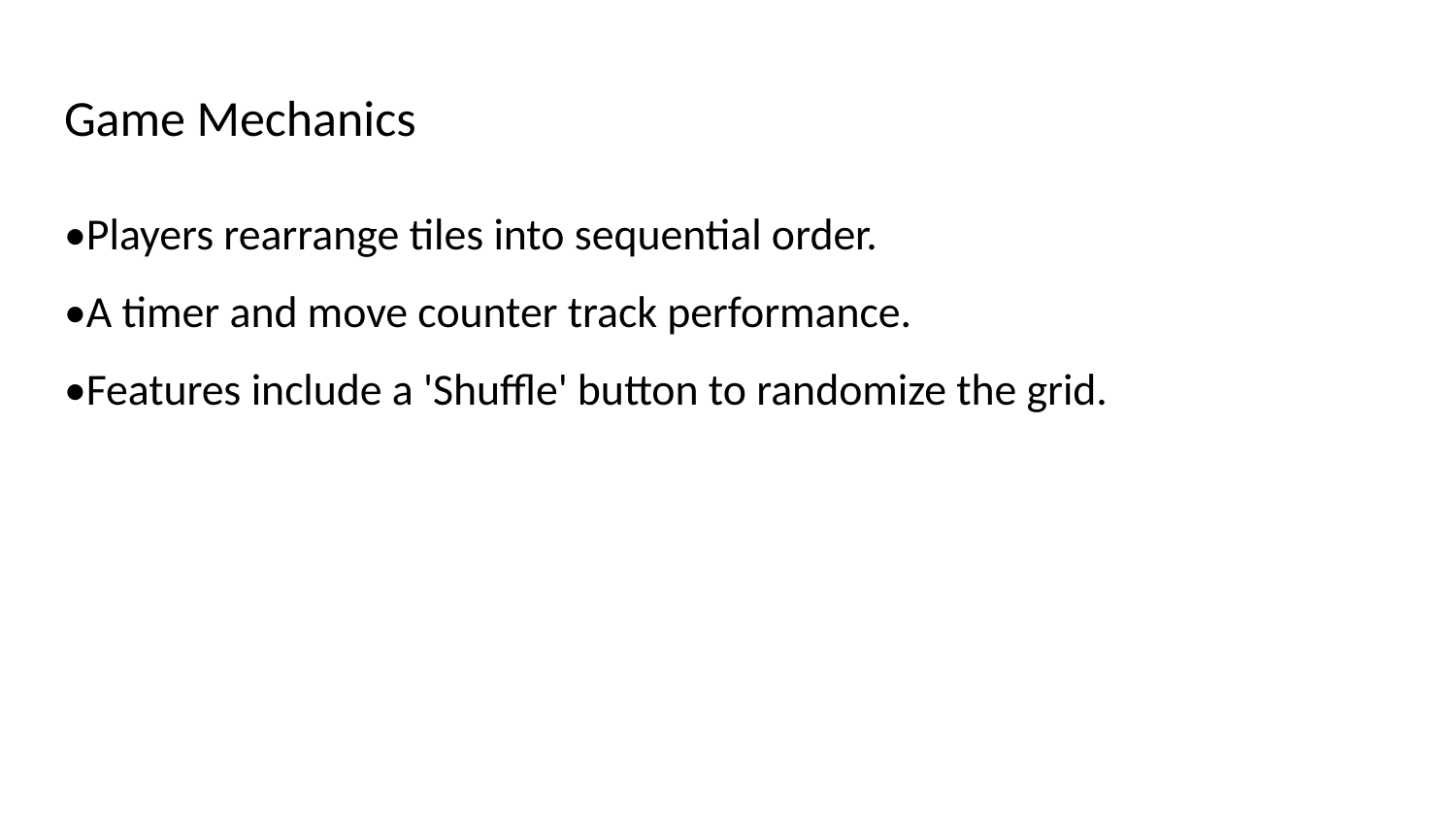

# Game Mechanics
•Players rearrange tiles into sequential order.
•A timer and move counter track performance.
•Features include a 'Shuffle' button to randomize the grid.